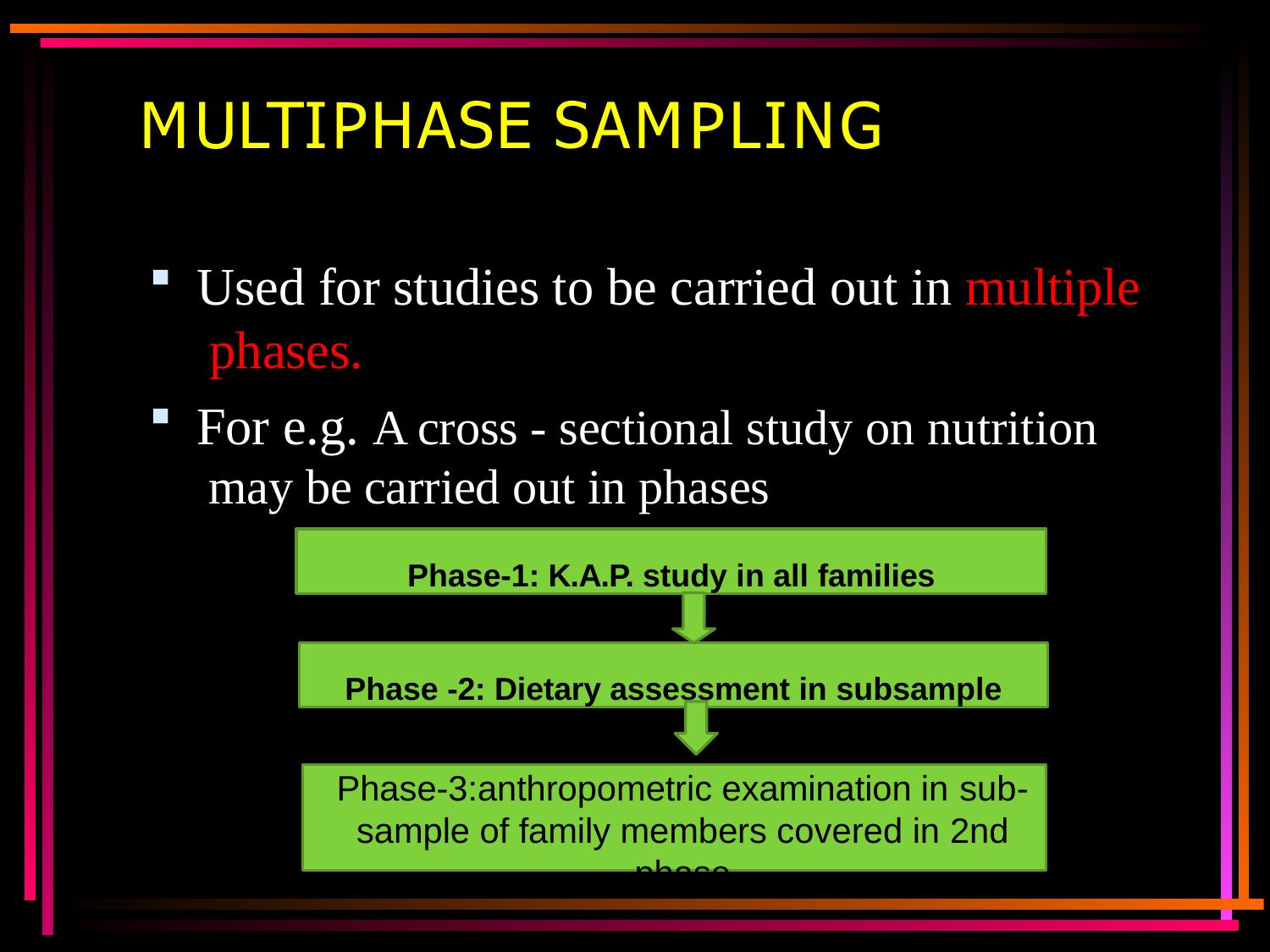

# MULTIPHASE SAMPLING
Used for studies to be carried out in multiple  phases.
For e.g. A cross - sectional study on nutrition  may be carried out in phases
Phase-1: K.A.P. study in all families

Phase -2: Dietary assessment in subsample

Phase-3:anthropometric examination in sub-
sample of family members covered in 2nd phase